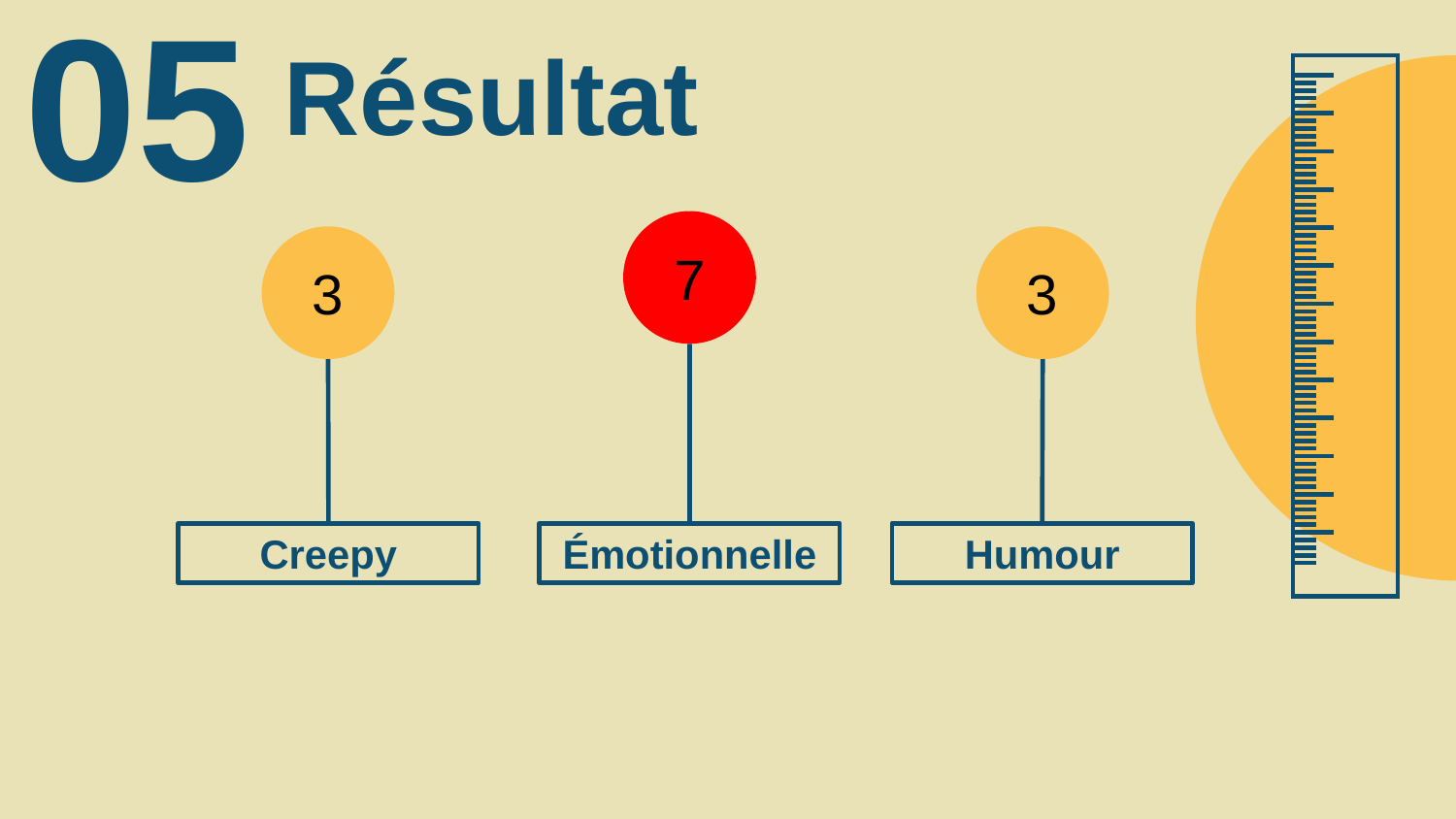

05
# Résultat

7
3
3

Creepy
Émotionnelle
Humour